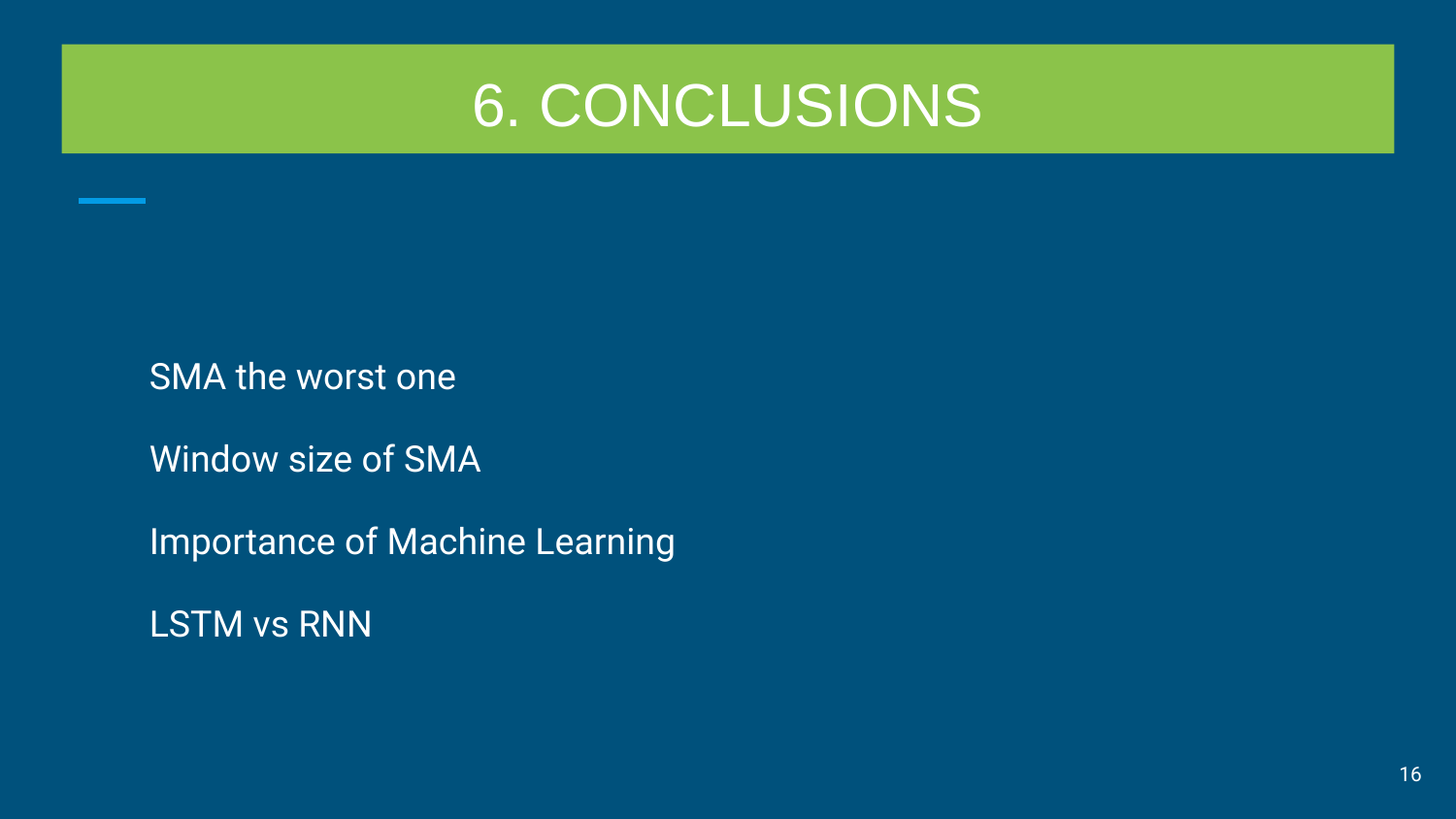

6. CONCLUSIONS

SMA the worst one
Window size of SMA
Importance of Machine Learning
LSTM vs RNN

16